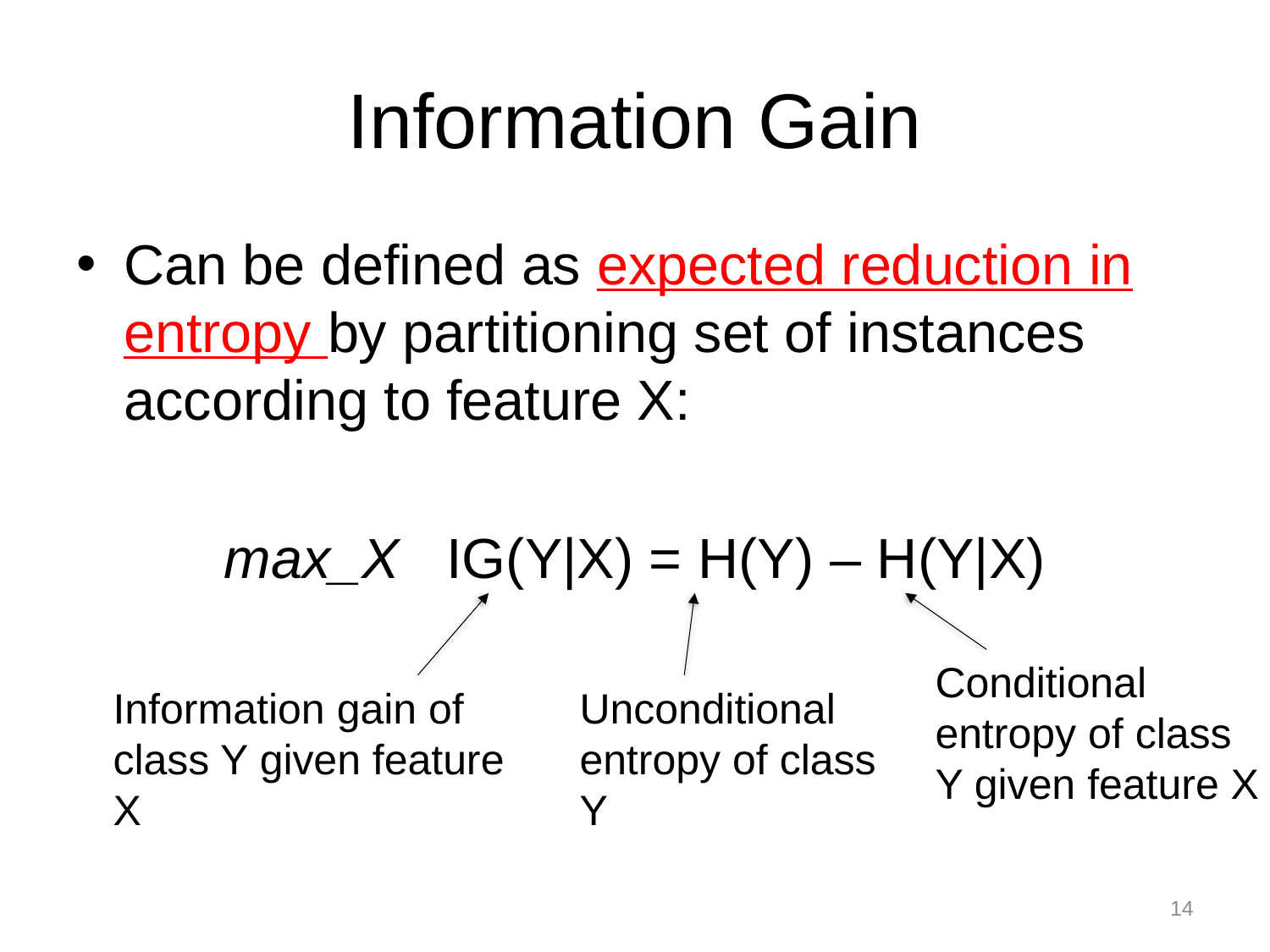

# Information Gain
Can be defined as expected reduction in entropy by partitioning set of instances according to feature X:

max_X   IG(Y|X) = H(Y) – H(Y|X)
Conditional entropy of class Y given feature X
Information gain of class Y given feature X
Unconditional entropy of class Y
14